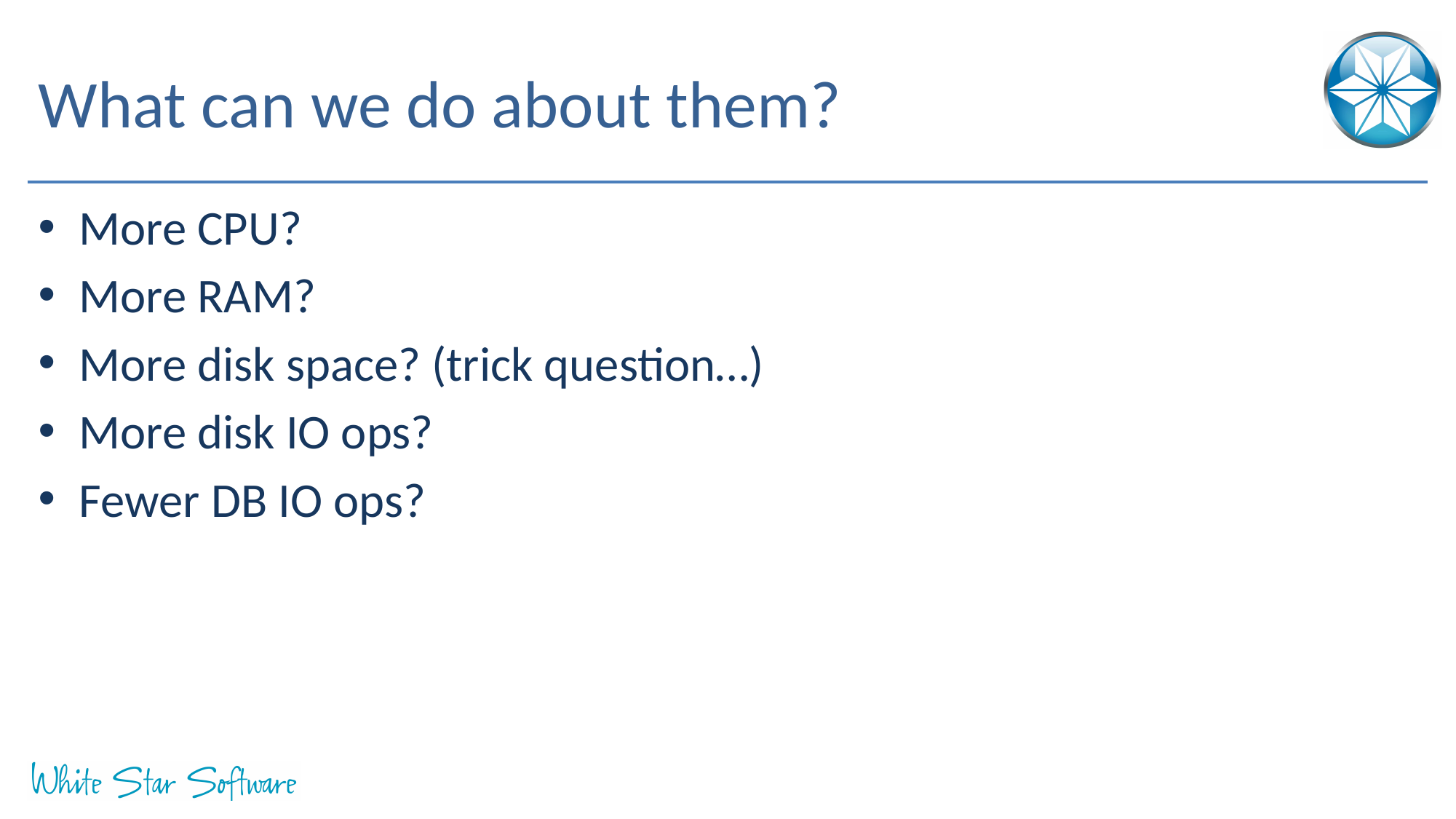

# What can we do about them?
More CPU?
More RAM?
More disk space? (trick question…)
More disk IO ops?
Fewer DB IO ops?